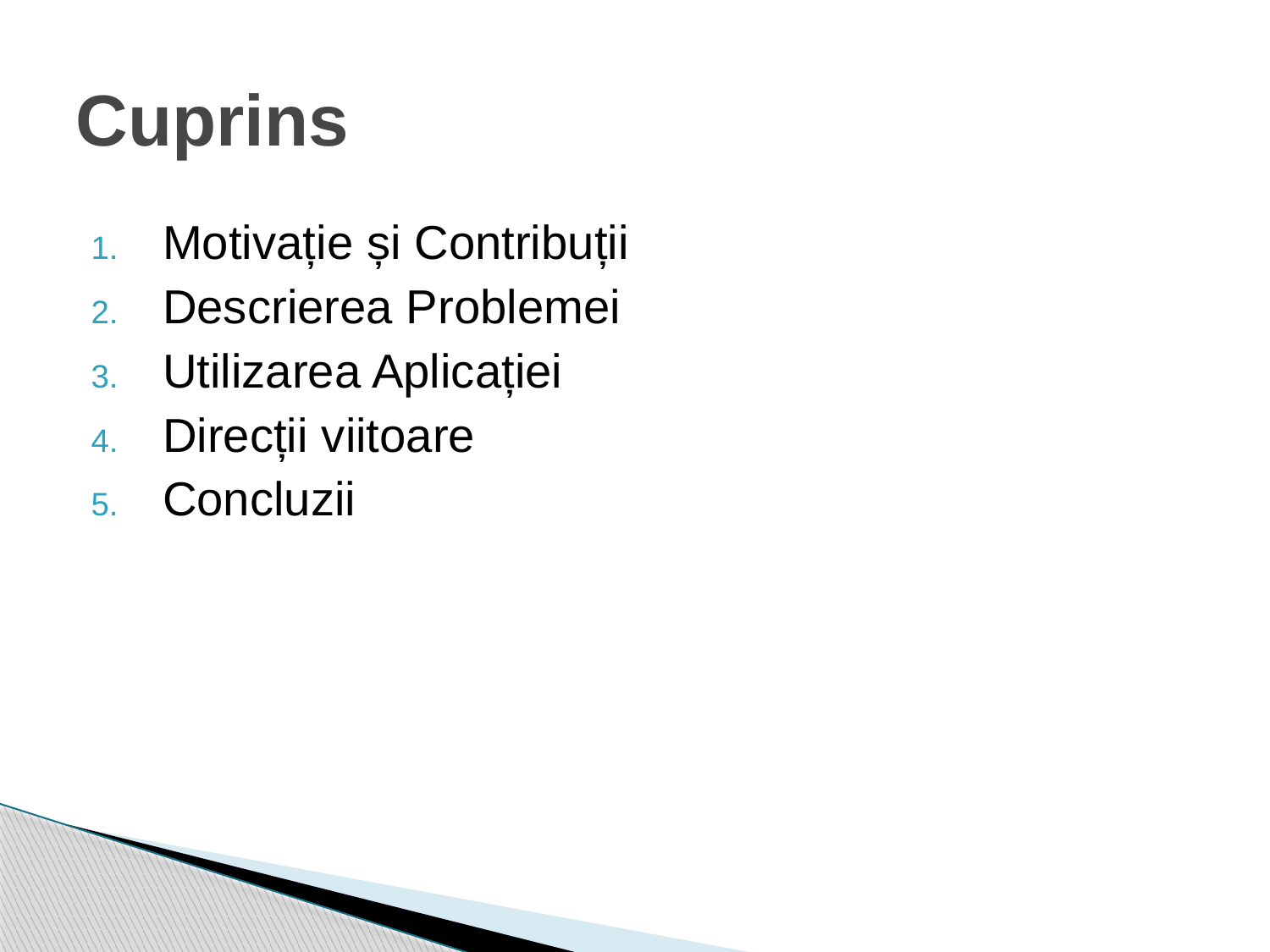

# Cuprins
Motivație și Contribuții
Descrierea Problemei
Utilizarea Aplicației
Direcții viitoare
Concluzii